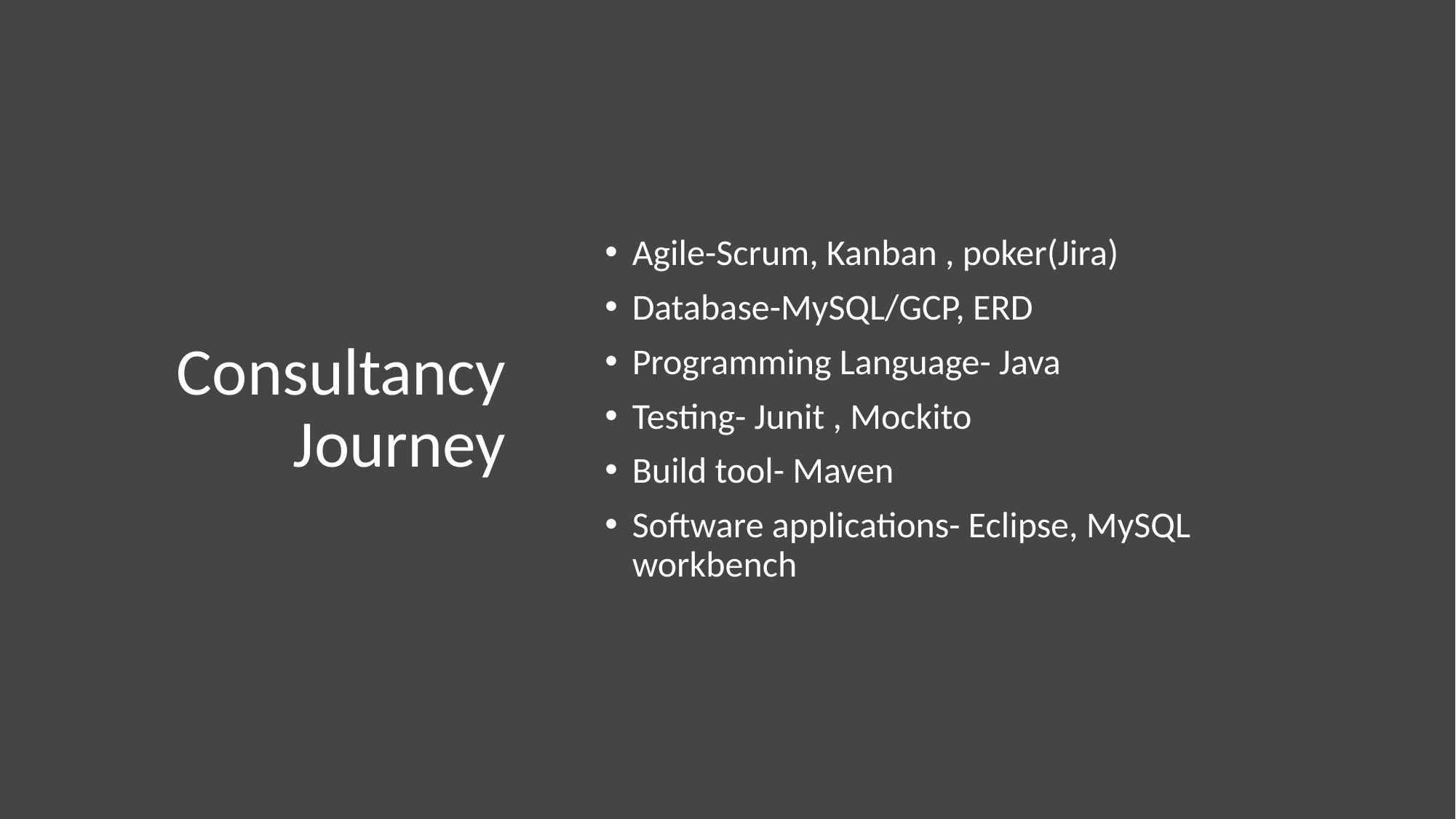

# Consultancy Journey
Agile-Scrum, Kanban , poker(Jira)
Database-MySQL/GCP, ERD
Programming Language- Java
Testing- Junit , Mockito
Build tool- Maven
Software applications- Eclipse, MySQL workbench